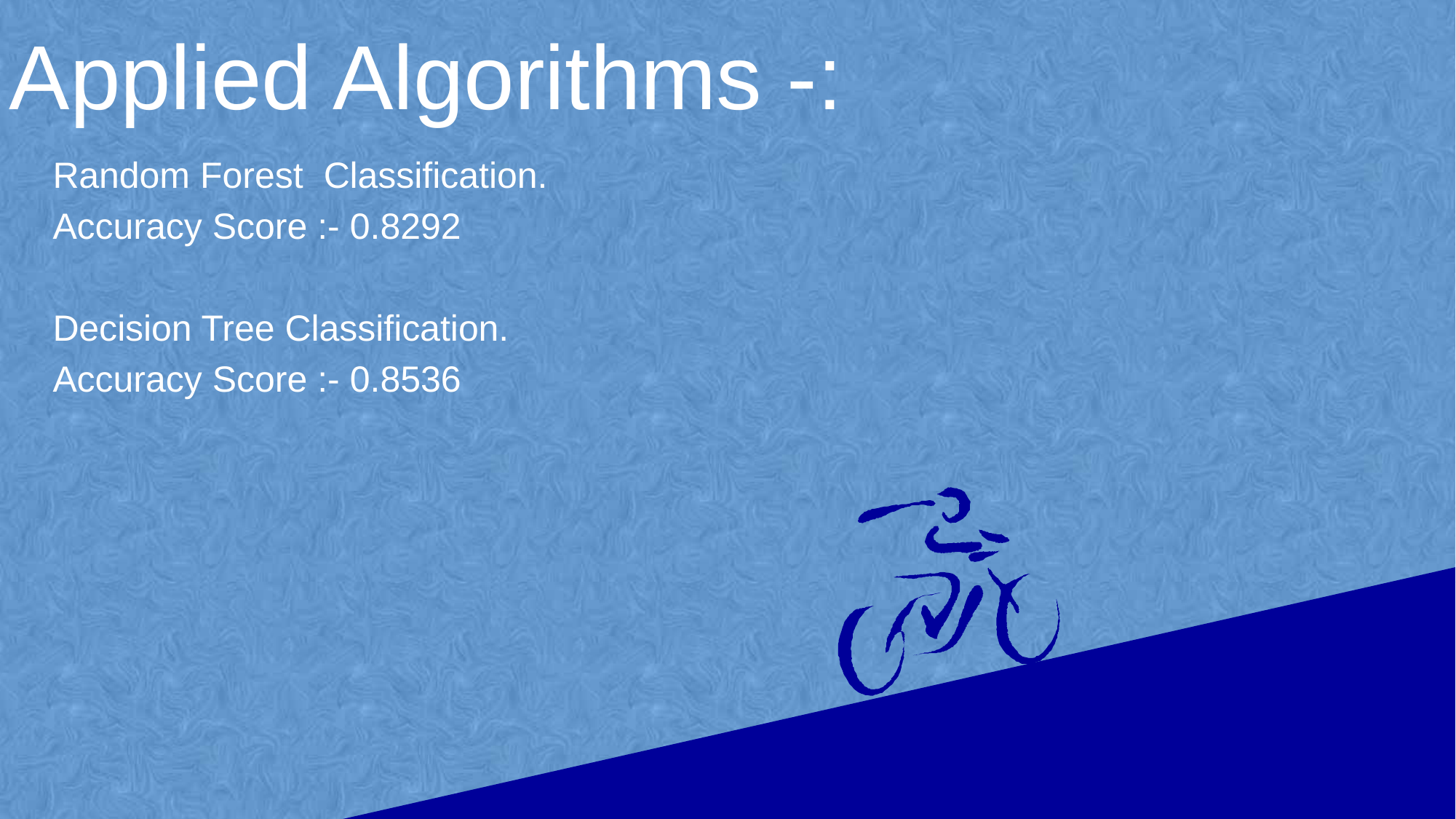

# Applied Algorithms -:
Random Forest  Classification.
Accuracy Score :- 0.8292

Decision Tree Classification.
Accuracy Score :- 0.8536